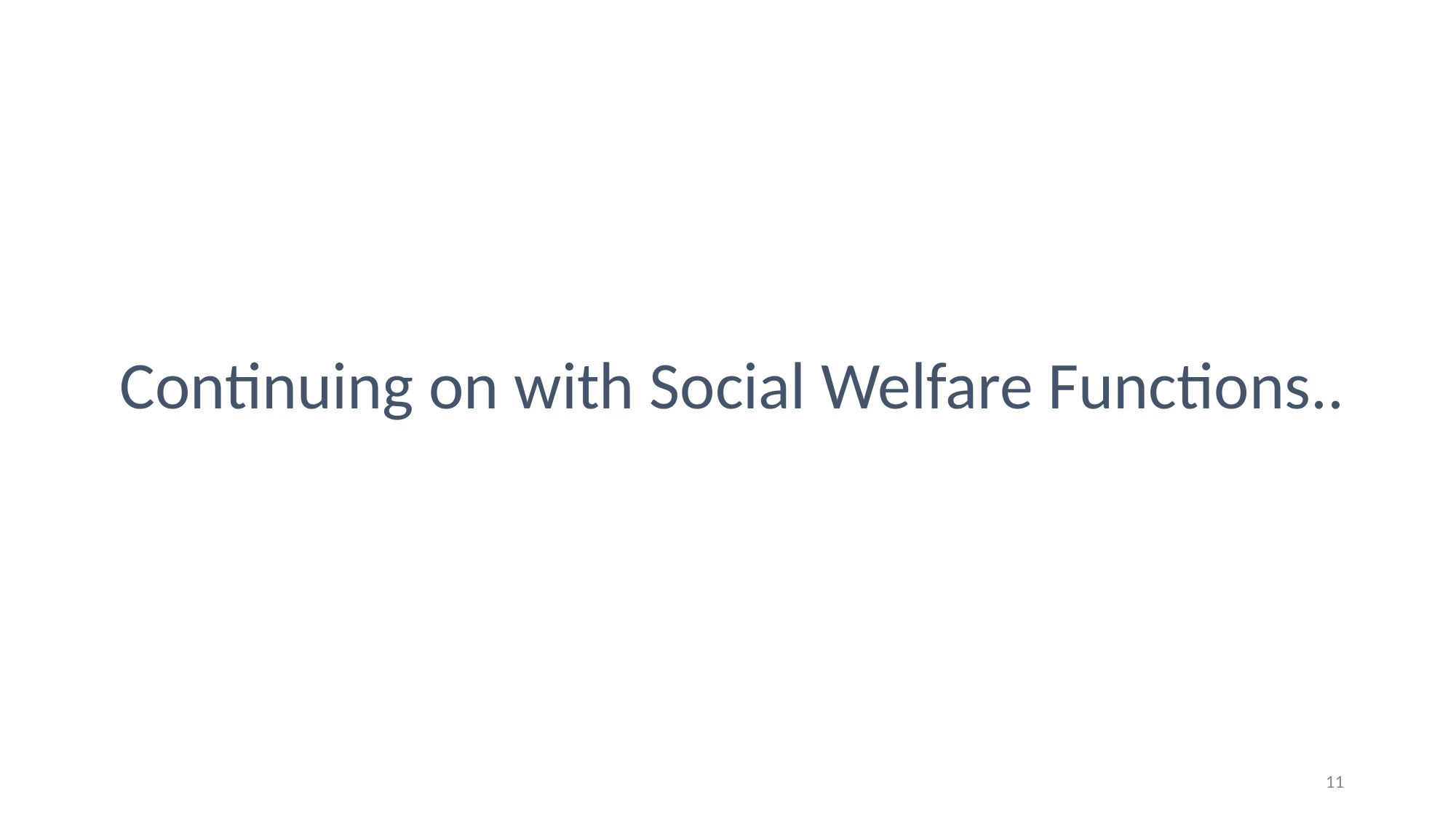

# Continuing on with Social Welfare Functions..
11